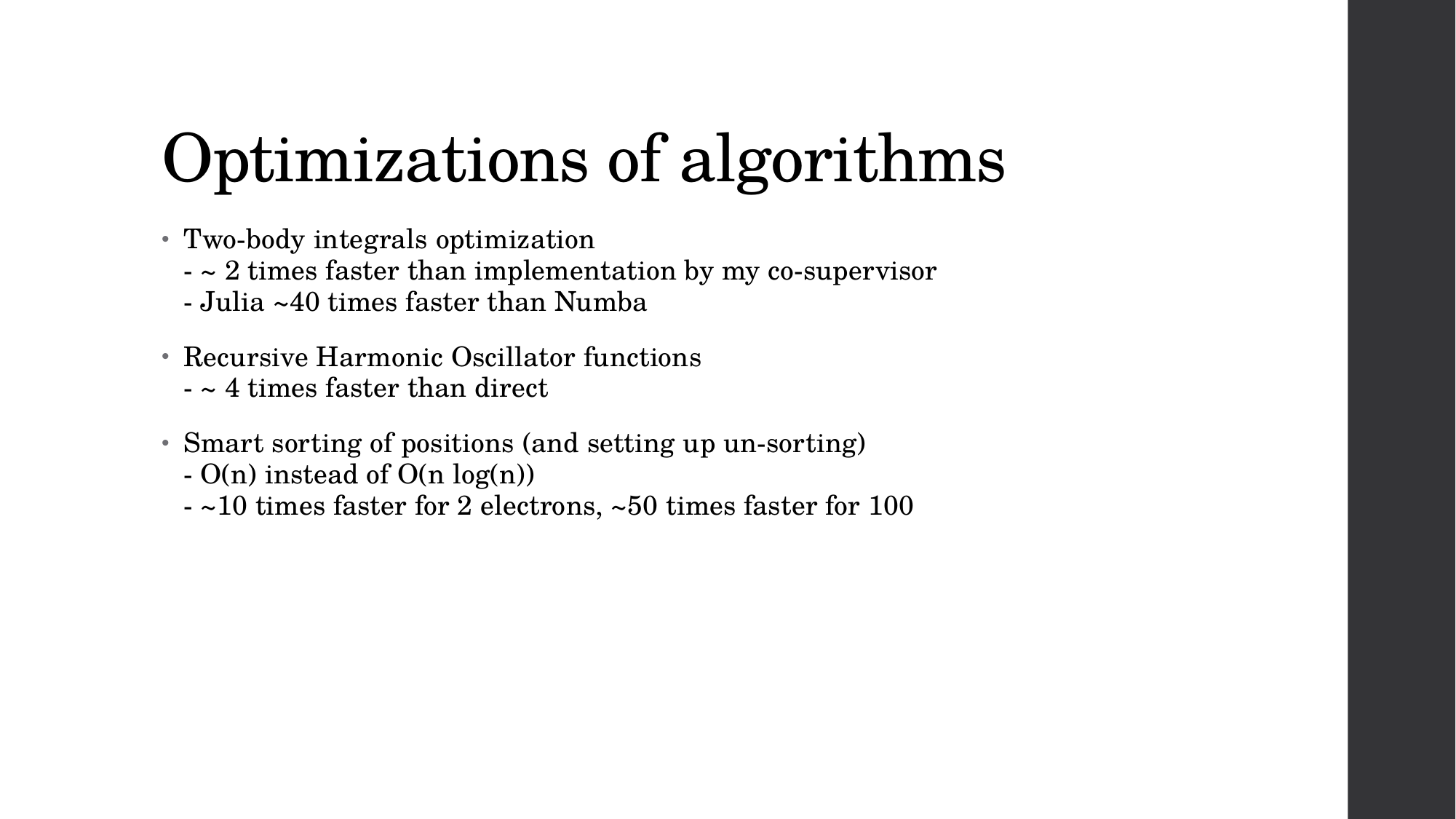

# Optimizations of algorithms
Two-body integrals optimization
- ~ 2 times faster than implementation by my co-supervisor
- Julia ~40 times faster than Numba
Recursive Harmonic Oscillator functions
- ~ 4 times faster than direct
Smart sorting of positions (and setting up un-sorting)
- O(n) instead of O(n log(n))
- ~10 times faster for 2 electrons, ~50 times faster for 100